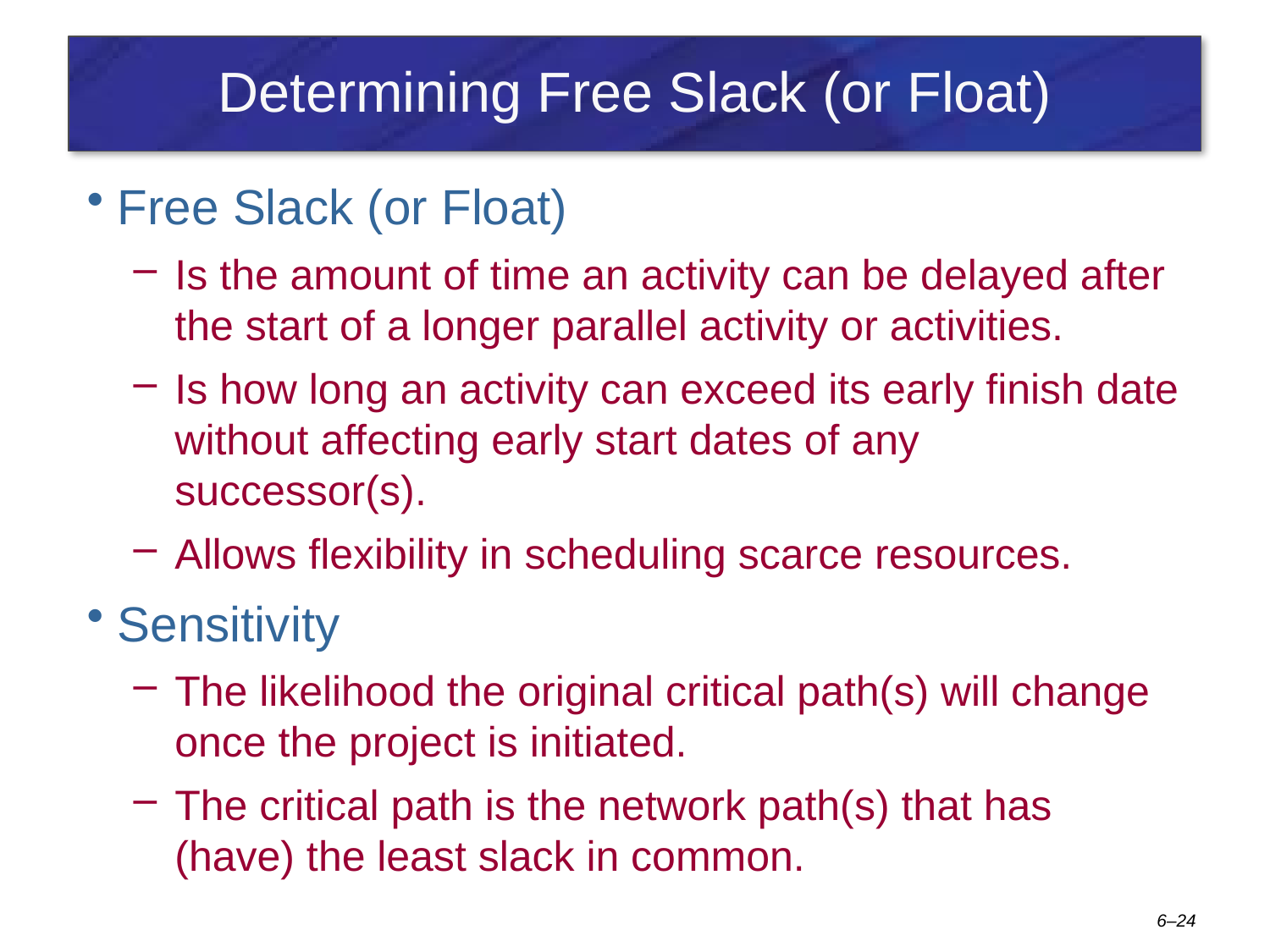

# Determining Free Slack (or Float)
Free Slack (or Float)
Is the amount of time an activity can be delayed after the start of a longer parallel activity or activities.
Is how long an activity can exceed its early finish date without affecting early start dates of any successor(s).
Allows flexibility in scheduling scarce resources.
Sensitivity
The likelihood the original critical path(s) will change once the project is initiated.
The critical path is the network path(s) that has (have) the least slack in common.
6–24